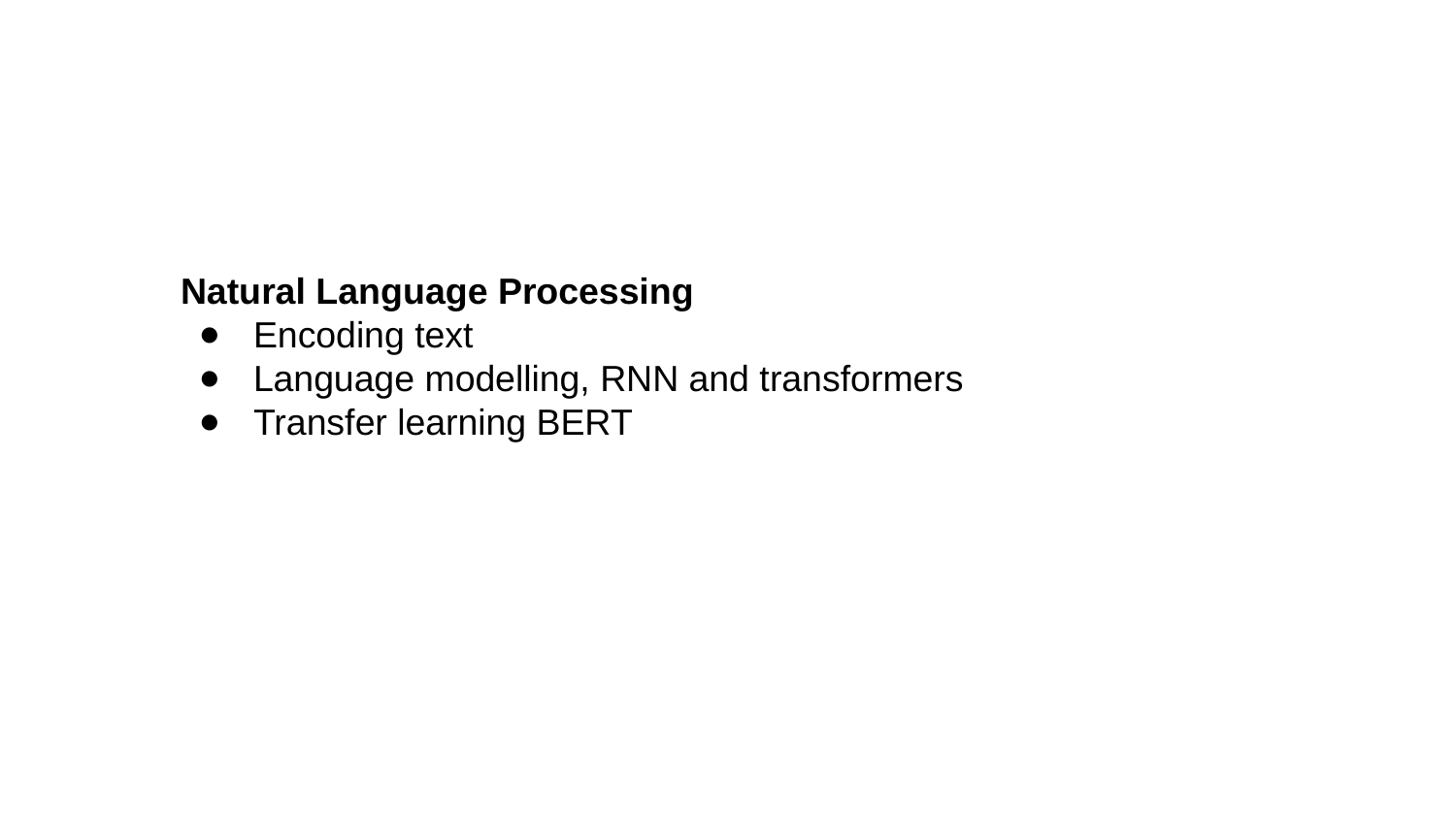

Natural Language Processing
Encoding text
Language modelling, RNN and transformers
Transfer learning BERT